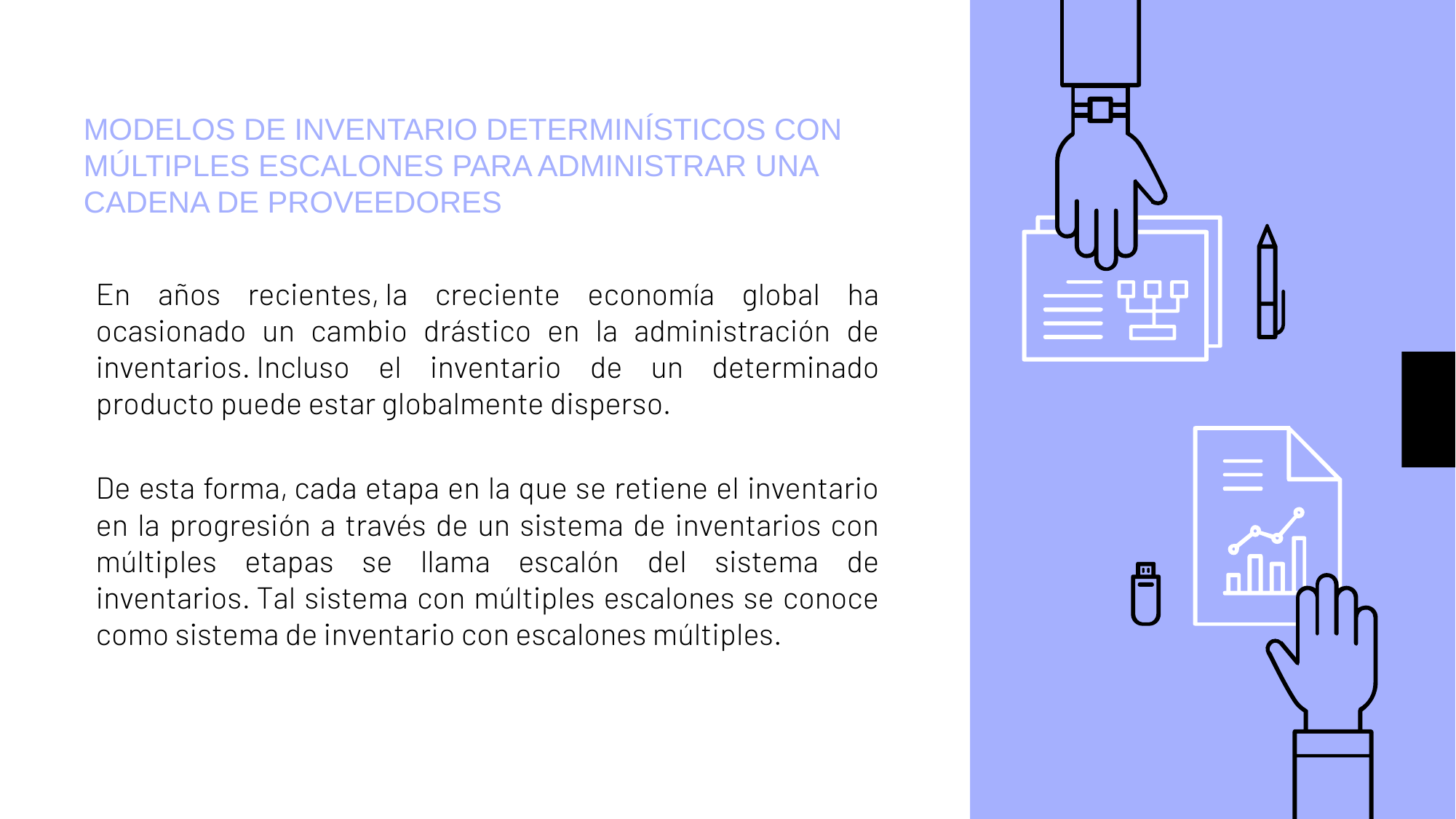

# MODELOS DE INVENTARIO DETERMINÍSTICOS CON MÚLTIPLES ESCALONES PARA ADMINISTRAR UNA CADENA DE PROVEEDORES
En años recientes, la creciente economía global ha ocasionado un cambio drástico en la administración de inventarios. Incluso el inventario de un determinado producto puede estar globalmente disperso.
De esta forma, cada etapa en la que se retiene el inventario en la progresión a través de un sistema de inventarios con múltiples etapas se llama escalón del sistema de inventarios. Tal sistema con múltiples escalones se conoce como sistema de inventario con escalones múltiples.